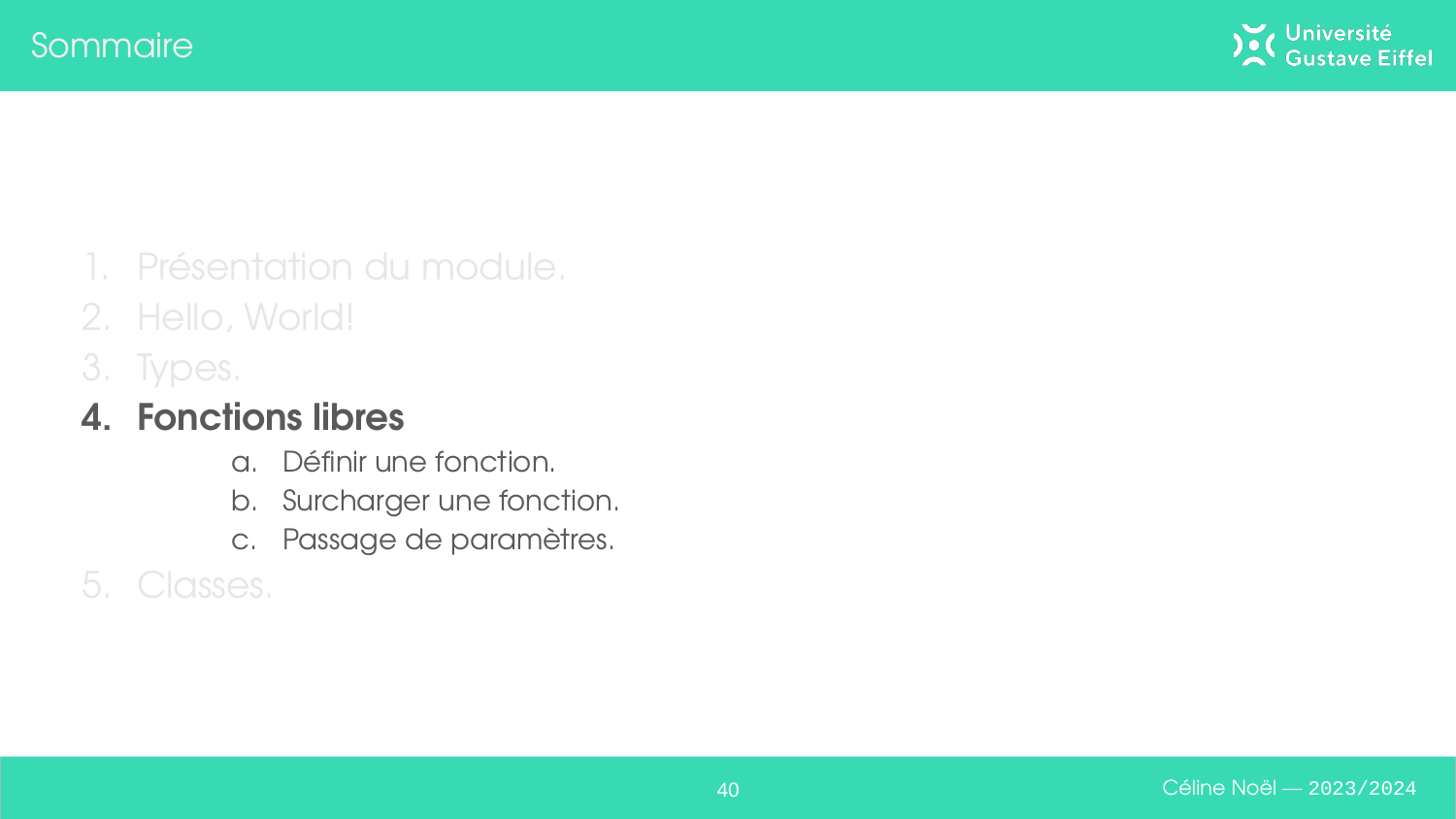

# Sommaire

Présentation du module.
Hello, World!
Types.
Fonctions libres
Définir une fonction.
Surcharger une fonction.
Passage de paramètres.
Classes.

40